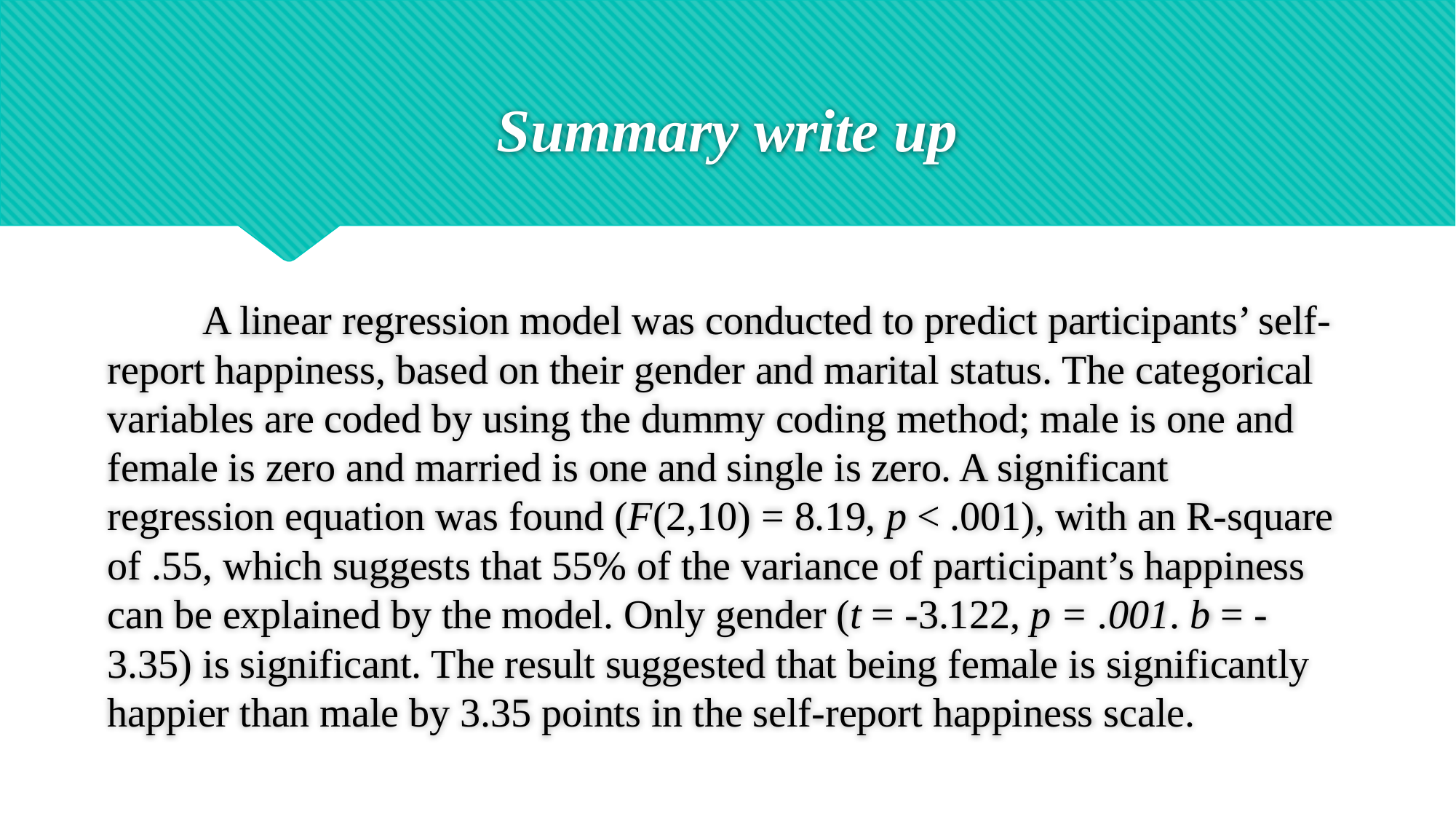

# Summary write up

	A linear regression model was conducted to predict participants’ self-report happiness, based on their gender and marital status. The categorical variables are coded by using the dummy coding method; male is one and female is zero and married is one and single is zero. A significant regression equation was found (F(2,10) = 8.19, p < .001), with an R-square of .55, which suggests that 55% of the variance of participant’s happiness can be explained by the model. Only gender (t = -3.122, p = .001. b = -3.35) is significant. The result suggested that being female is significantly happier than male by 3.35 points in the self-report happiness scale.